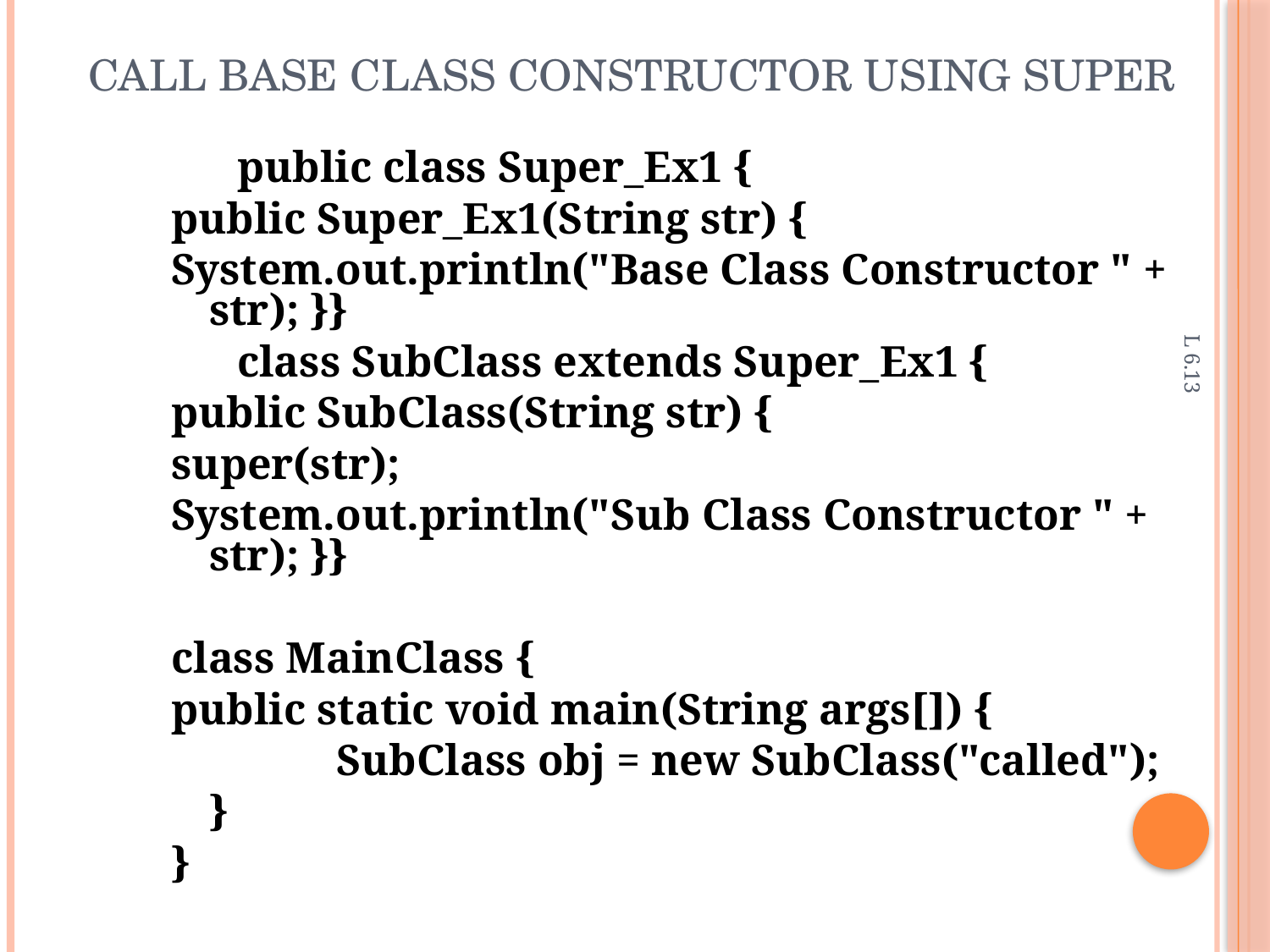

# Call Base Class Constructor using super
      public class Super_Ex1 {
public Super_Ex1(String str) {
System.out.println("Base Class Constructor " + str); }}
      class SubClass extends Super_Ex1 {
public SubClass(String str) {
super(str);
System.out.println("Sub Class Constructor " + str); }}

class MainClass {
public static void main(String args[]) {
		SubClass obj = new SubClass("called");
	}
}
L 6.13